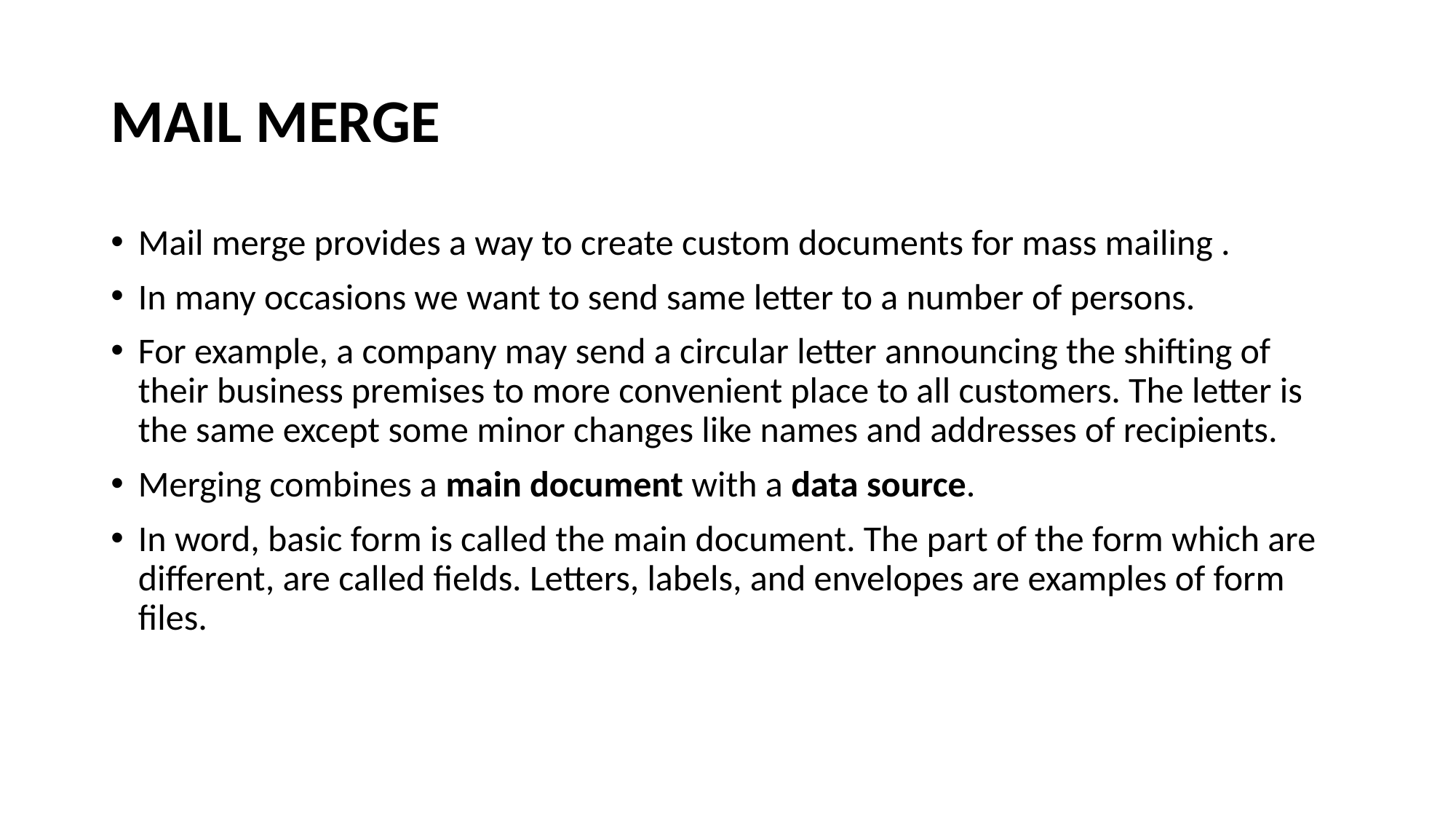

# MAIL MERGE
Mail merge provides a way to create custom documents for mass mailing .
In many occasions we want to send same letter to a number of persons.
For example, a company may send a circular letter announcing the shifting of their business premises to more convenient place to all customers. The letter is the same except some minor changes like names and addresses of recipients.
Merging combines a main document with a data source.
In word, basic form is called the main document. The part of the form which are different, are called fields. Letters, labels, and envelopes are examples of form files.